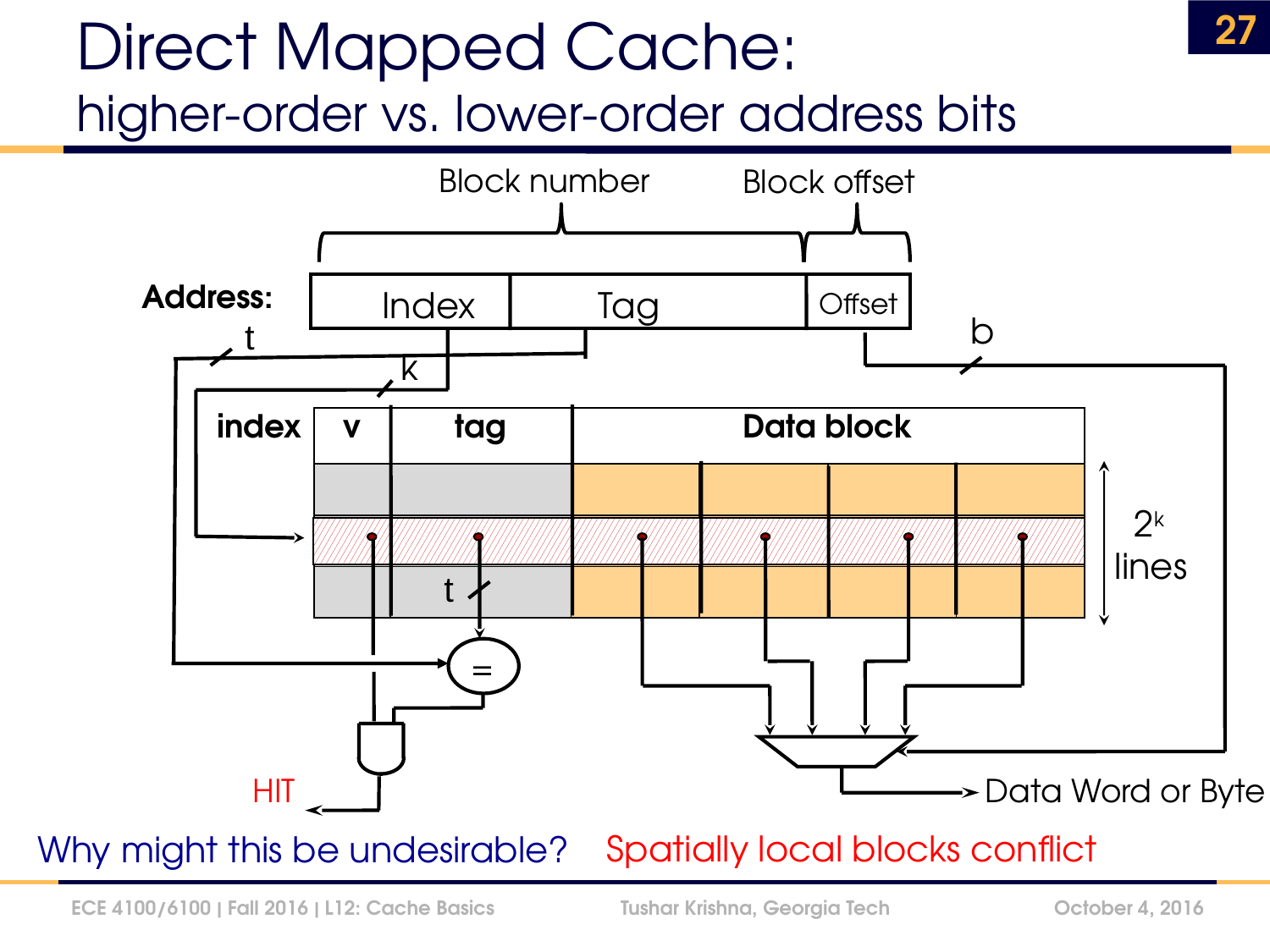

27
# Direct Mapped Cache: higher-order vs. lower-order address bits
Block number
Block offset

Address:

  Index
Tag
Offset
 b

 t

 k

| index | v | tag | Data block |  |  |  |
| --- | --- | --- | --- | --- | --- | --- |
|  |  |  |  |  |  |  |
|  |  |  |  |  |  |  |
|  |  |  |  |  |  |  |

  2k
lines

 t

=

Data Word or Byte
HIT

Spatially local blocks conflict
Why might this be undesirable?
ECE 4100/6100 | Fall 2016 | L12: Cache Basics                       Tushar Krishna, Georgia Tech
October 4, 2016